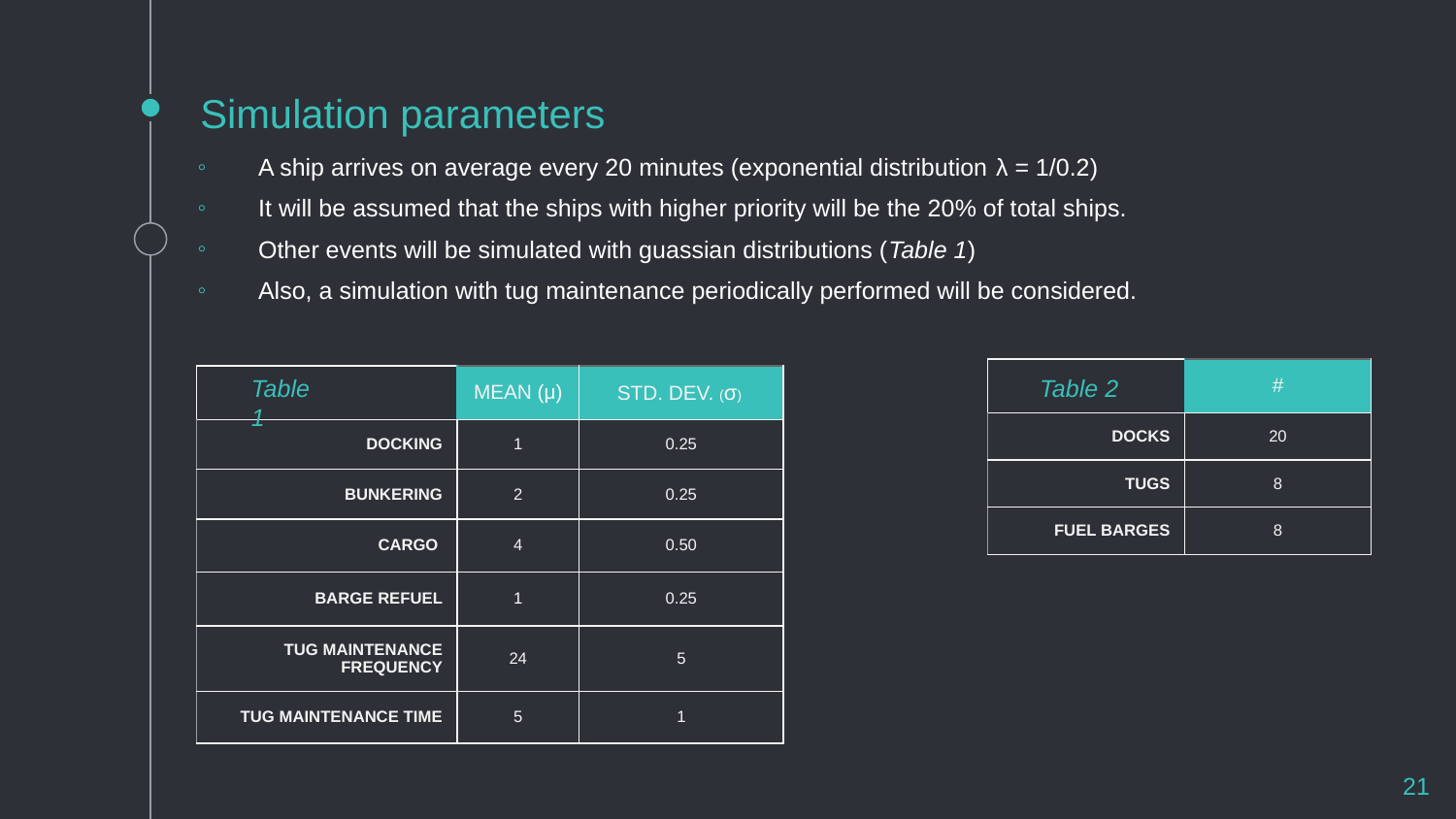

# Simulation parameters
A ship arrives on average every 20 minutes (exponential distribution λ = 1/0.2)
It will be assumed that the ships with higher priority will be the 20% of total ships.
Other events will be simulated with guassian distributions (Table 1)
Also, a simulation with tug maintenance periodically performed will be considered.
|  | # |
| --- | --- |
| DOCKS | 20 |
| TUGS | 8 |
| FUEL BARGES | 8 |
Table 2
|  | MEAN (μ) | STD. DEV. (σ) |
| --- | --- | --- |
| DOCKING | 1 | 0.25 |
| BUNKERING | 2 | 0.25 |
| CARGO | 4 | 0.50 |
| BARGE REFUEL | 1 | 0.25 |
| TUG MAINTENANCE FREQUENCY | 24 | 5 |
| TUG MAINTENANCE TIME | 5 | 1 |
Table 1
21